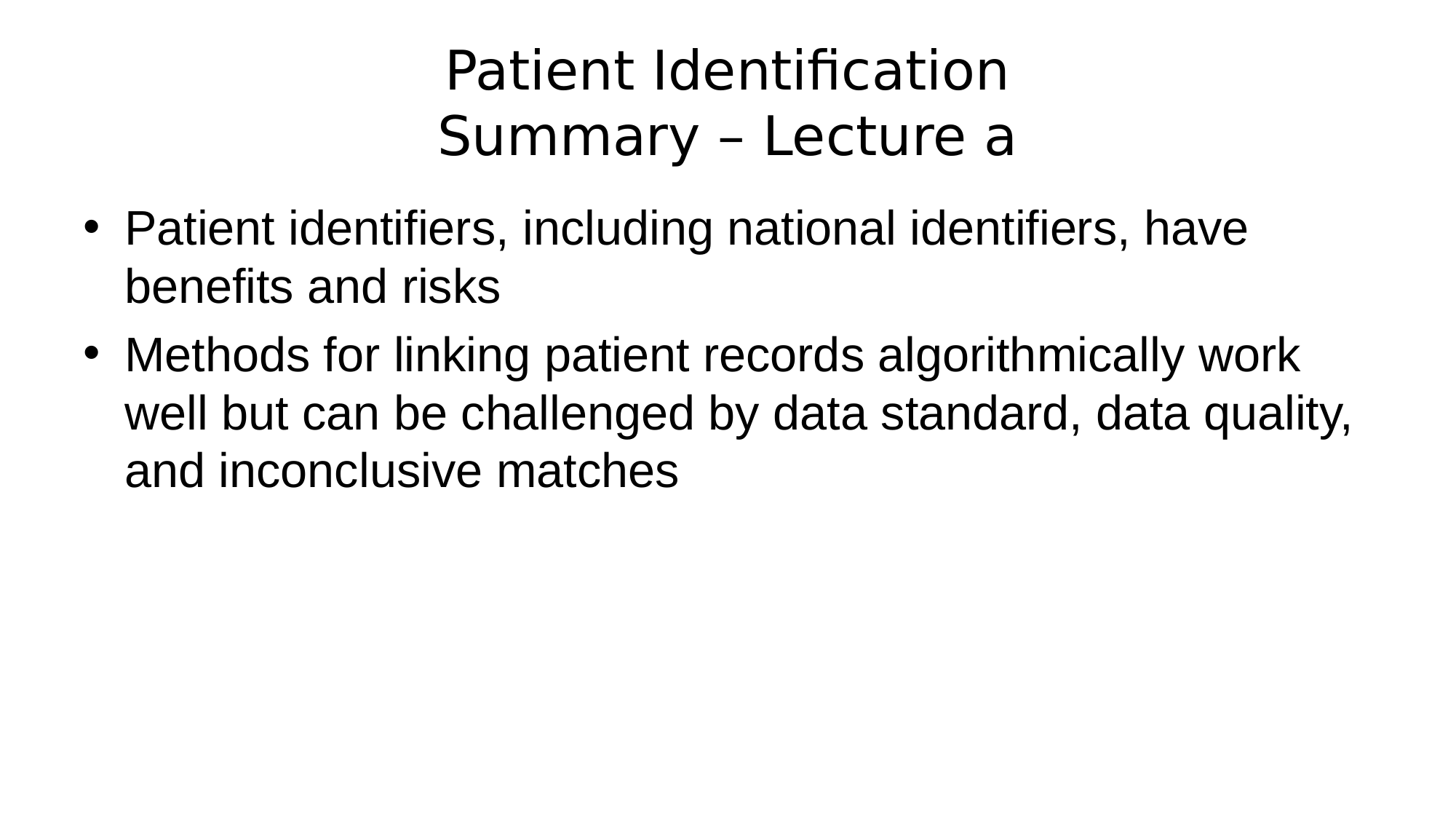

# Patient Identification Summary – Lecture a
Patient identifiers, including national identifiers, have benefits and risks
Methods for linking patient records algorithmically work well but can be challenged by data standard, data quality, and inconclusive matches